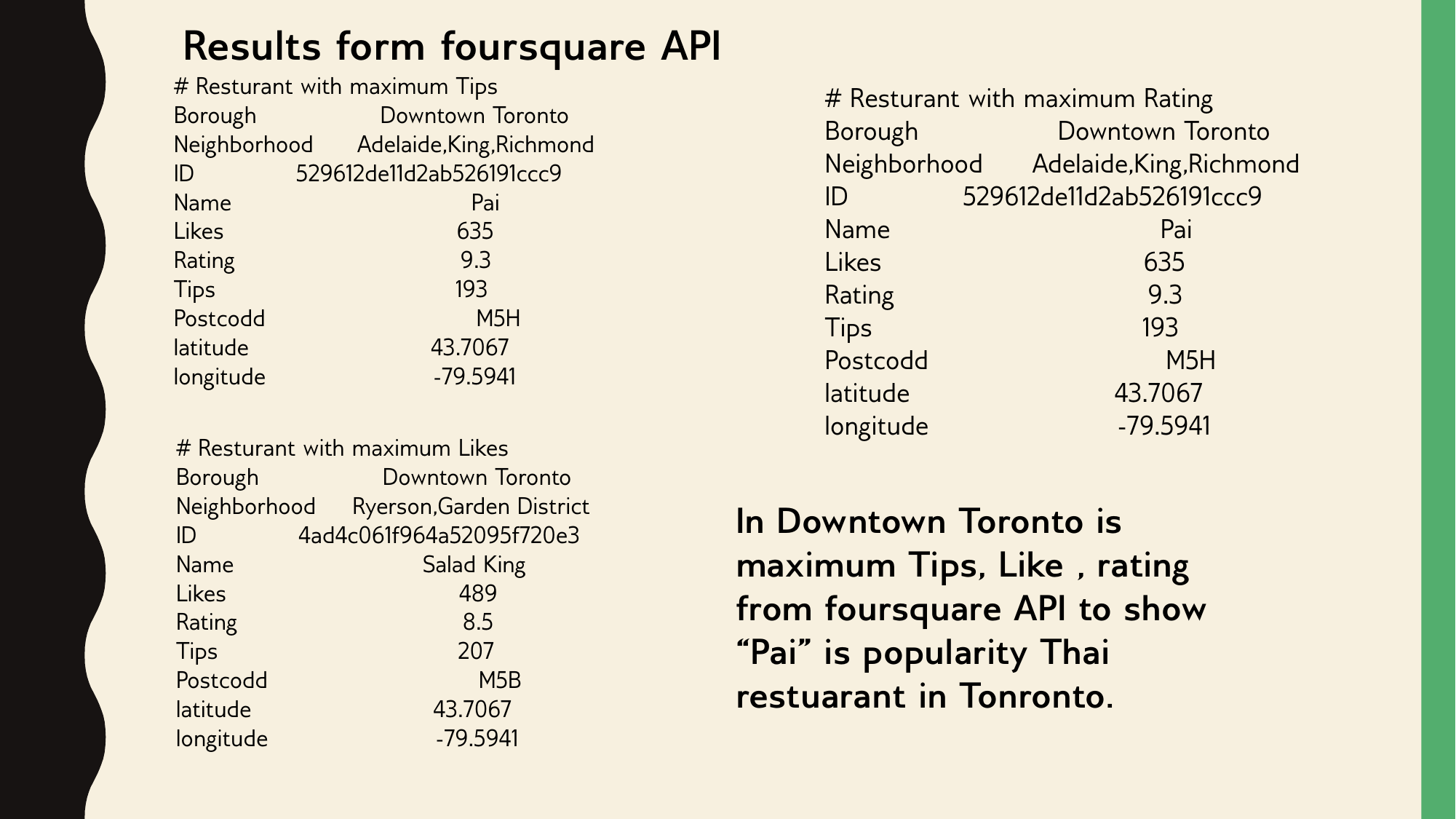

Results form foursquare API
# Resturant with maximum Tips
Borough                 Downtown Toronto
Neighborhood      Adelaide,King,Richmond
ID              529612de11d2ab526191ccc9
Name                                 Pai
Likes                                635
Rating                               9.3
Tips                                 193
Postcodd                             M5H
latitude                         43.7067
longitude                       -79.5941

# Resturant with maximum Rating
Borough                 Downtown Toronto
Neighborhood      Adelaide,King,Richmond
ID              529612de11d2ab526191ccc9
Name                                 Pai
Likes                                635
Rating                               9.3
Tips                                 193
Postcodd                             M5H
latitude                         43.7067
longitude                       -79.5941
# Resturant with maximum Likes
Borough                 Downtown Toronto
Neighborhood     Ryerson,Garden District
ID              4ad4c061f964a52095f720e3
Name                          Salad King
Likes                                489
Rating                               8.5
Tips                                 207
Postcodd                             M5B
latitude                         43.7067
longitude                       -79.5941

In Downtown Toronto is maximum Tips, Like , rating from foursquare API to show “Pai” is popularity Thai restuarant in Tonronto.